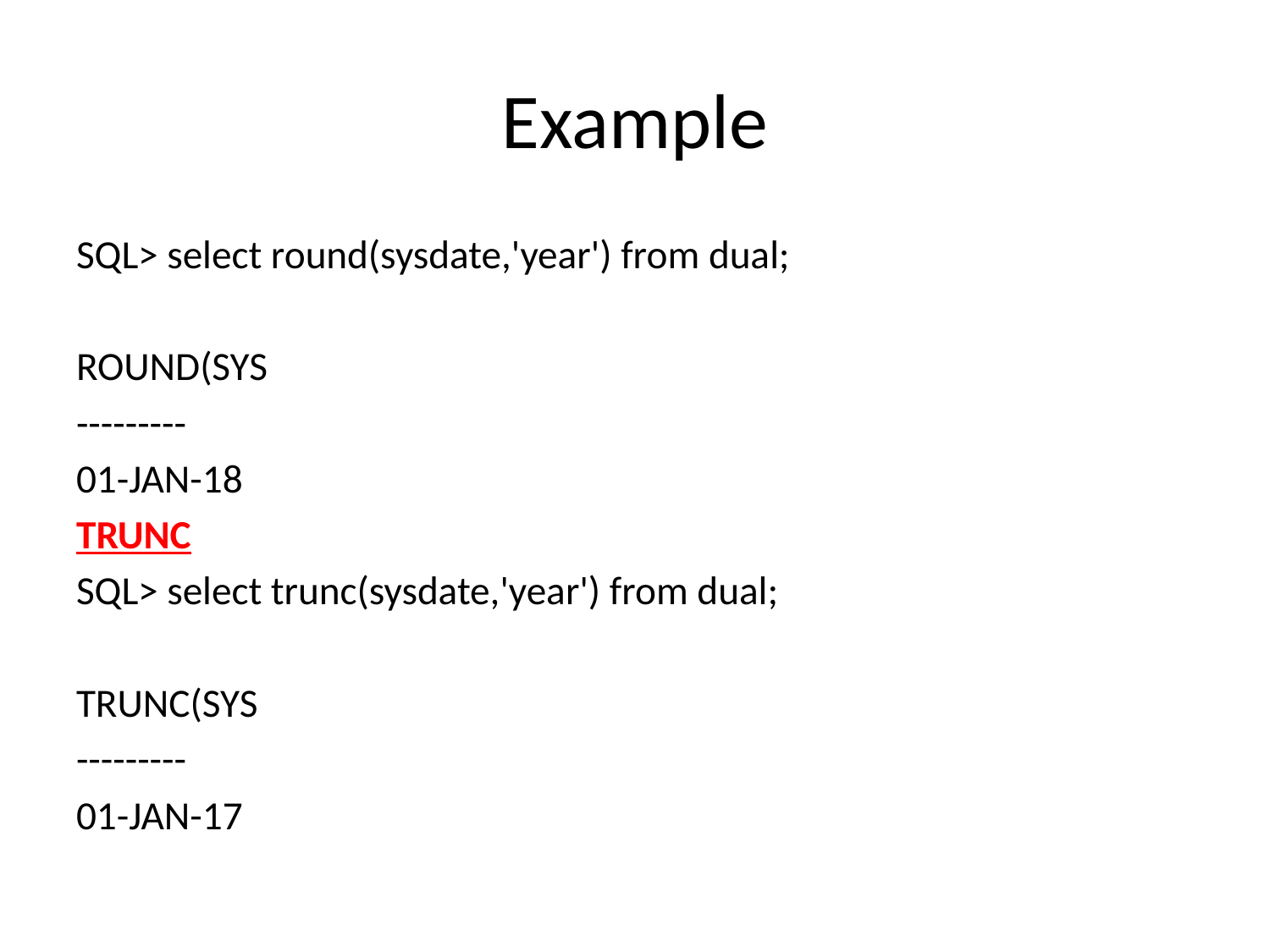

# Example
SQL> select round(sysdate,'year') from dual;

ROUND(SYS
---------
01-JAN-18
TRUNC
SQL> select trunc(sysdate,'year') from dual;

TRUNC(SYS
---------
01-JAN-17